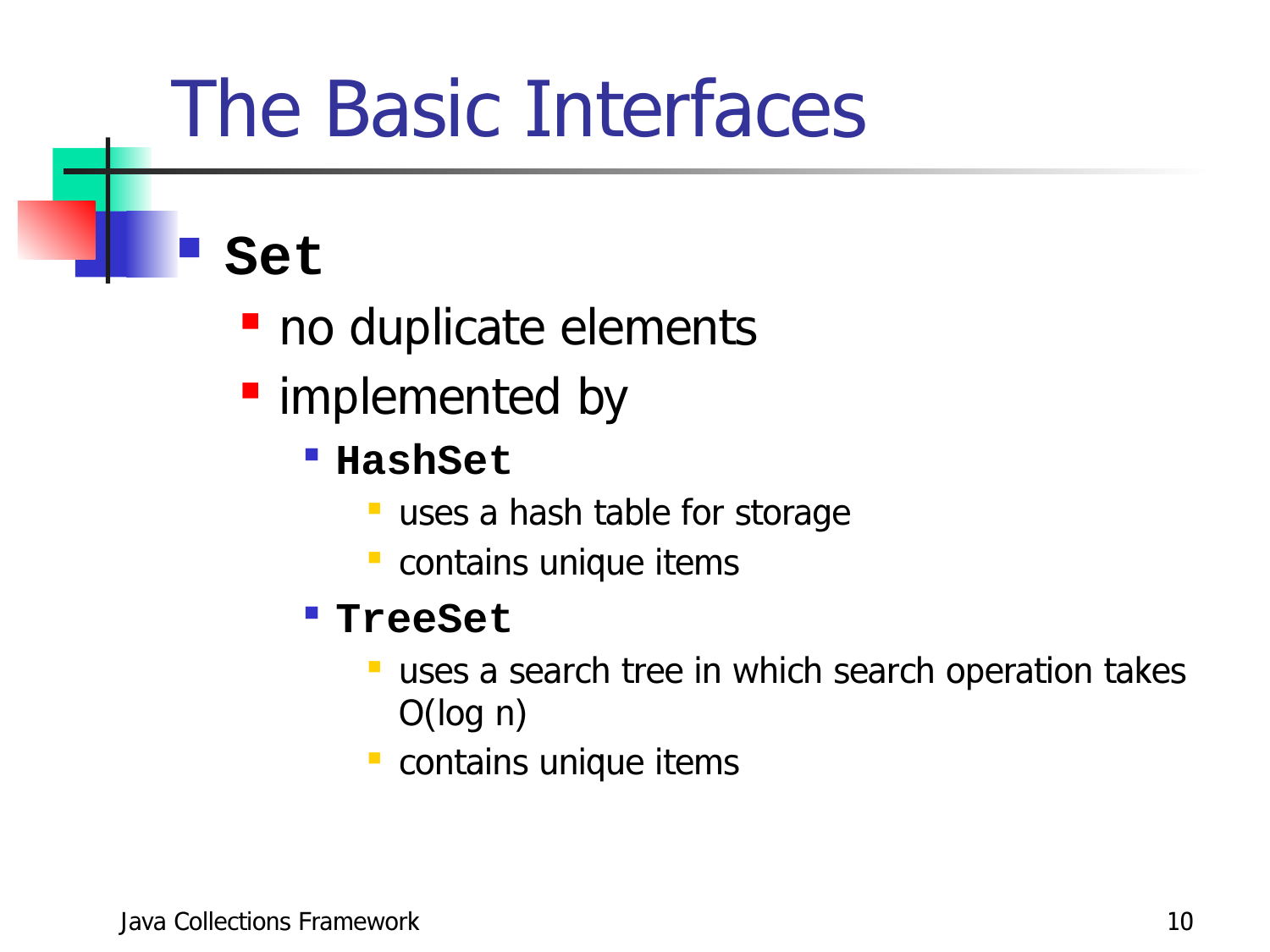

# The Basic Interfaces
Set
no duplicate elements
implemented by
HashSet
uses a hash table for storage
contains unique items
TreeSet
uses a search tree in which search operation takes O(log n)
contains unique items
Java Collections Framework
10